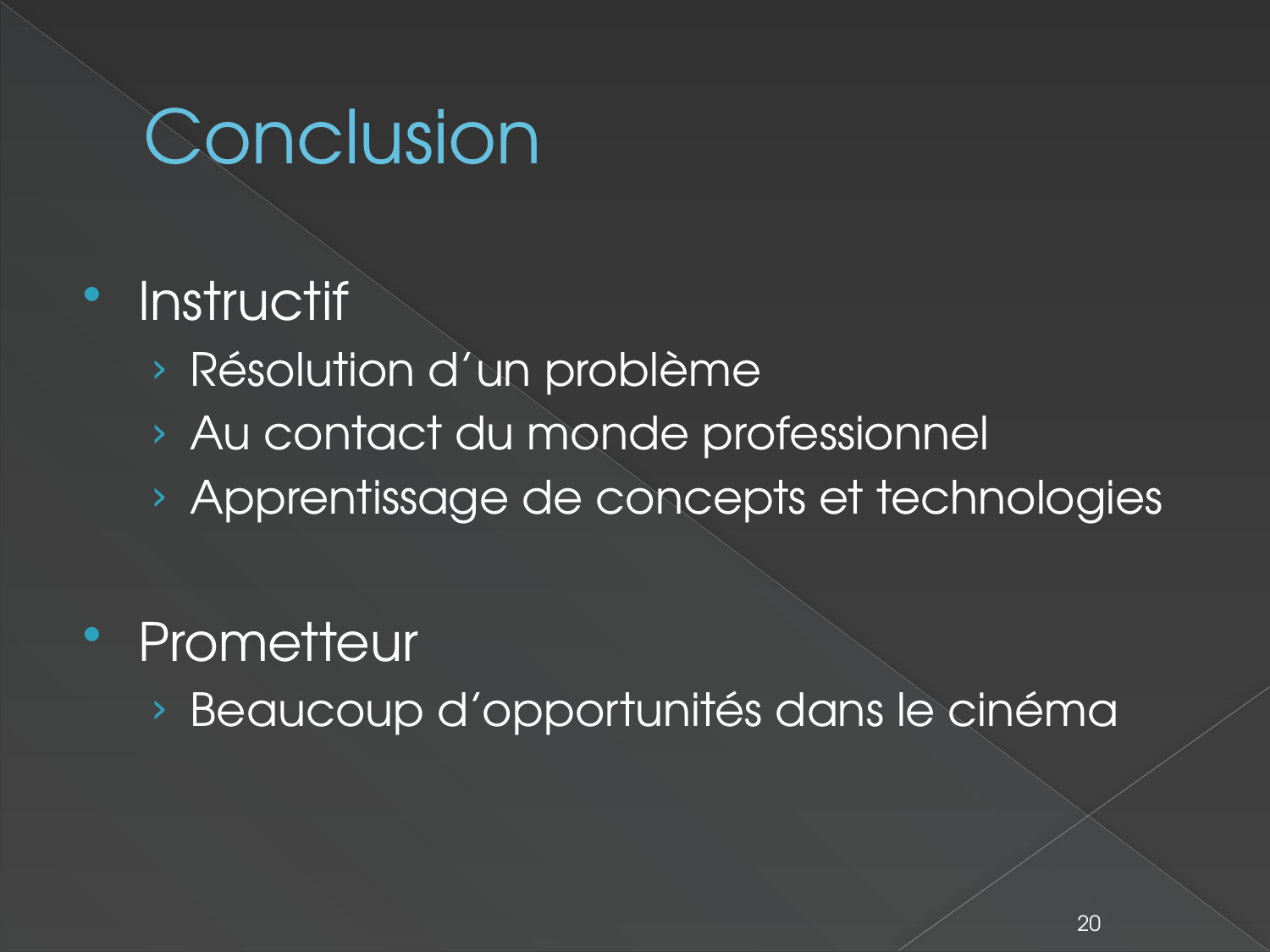

# Conclusion
Instructif
Résolution d’un problème
Au contact du monde professionnel
Apprentissage de concepts et technologies

Prometteur
Beaucoup d’opportunités dans le cinéma

20